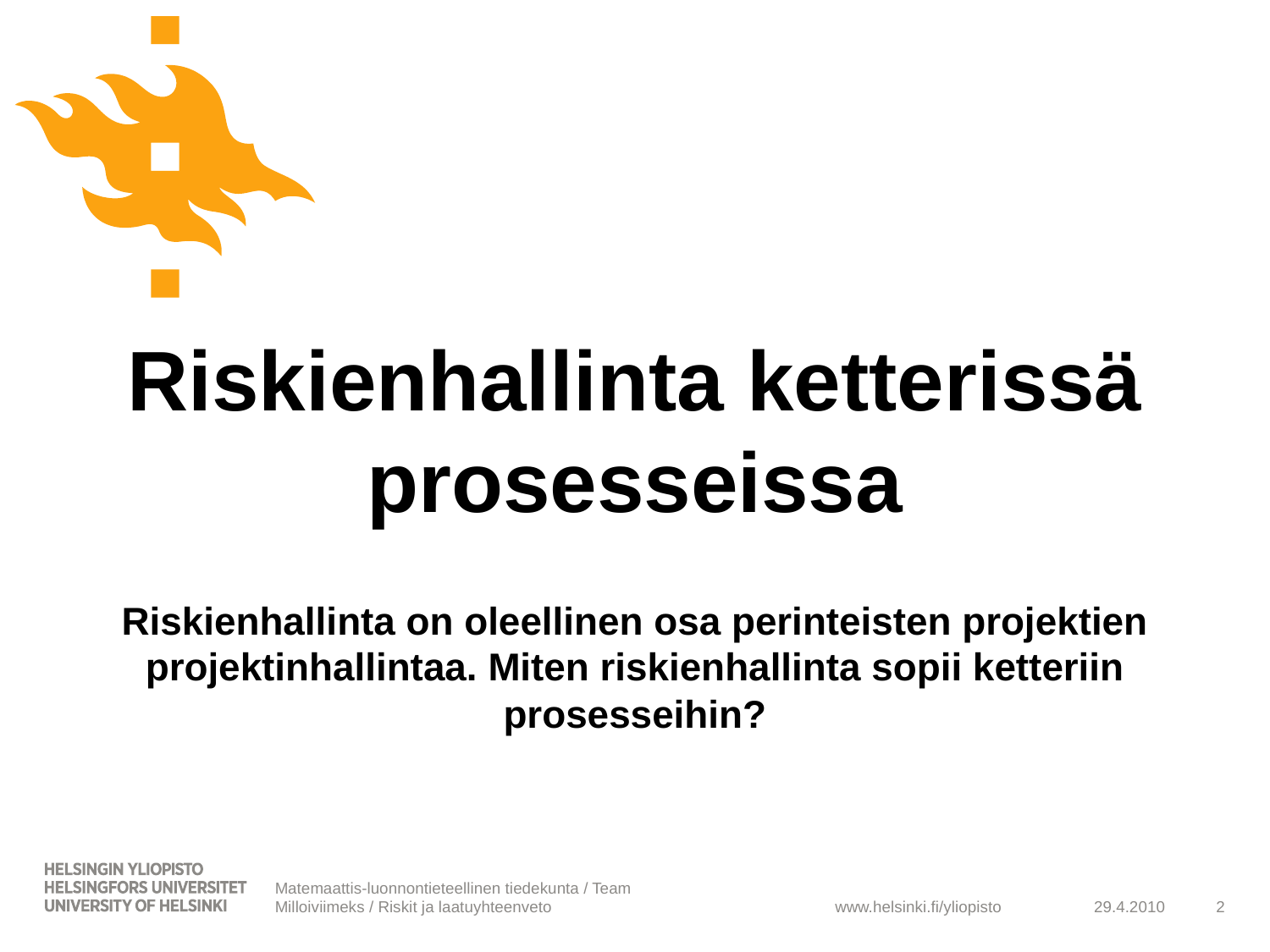

# Riskienhallinta ketterissä prosesseissa
Riskienhallinta on oleellinen osa perinteisten projektien projektinhallintaa. Miten riskienhallinta sopii ketteriin prosesseihin?
Matemaattis-luonnontieteellinen tiedekunta / Team Milloiviimeks / Riskit ja laatuyhteenveto
29.4.2010
2